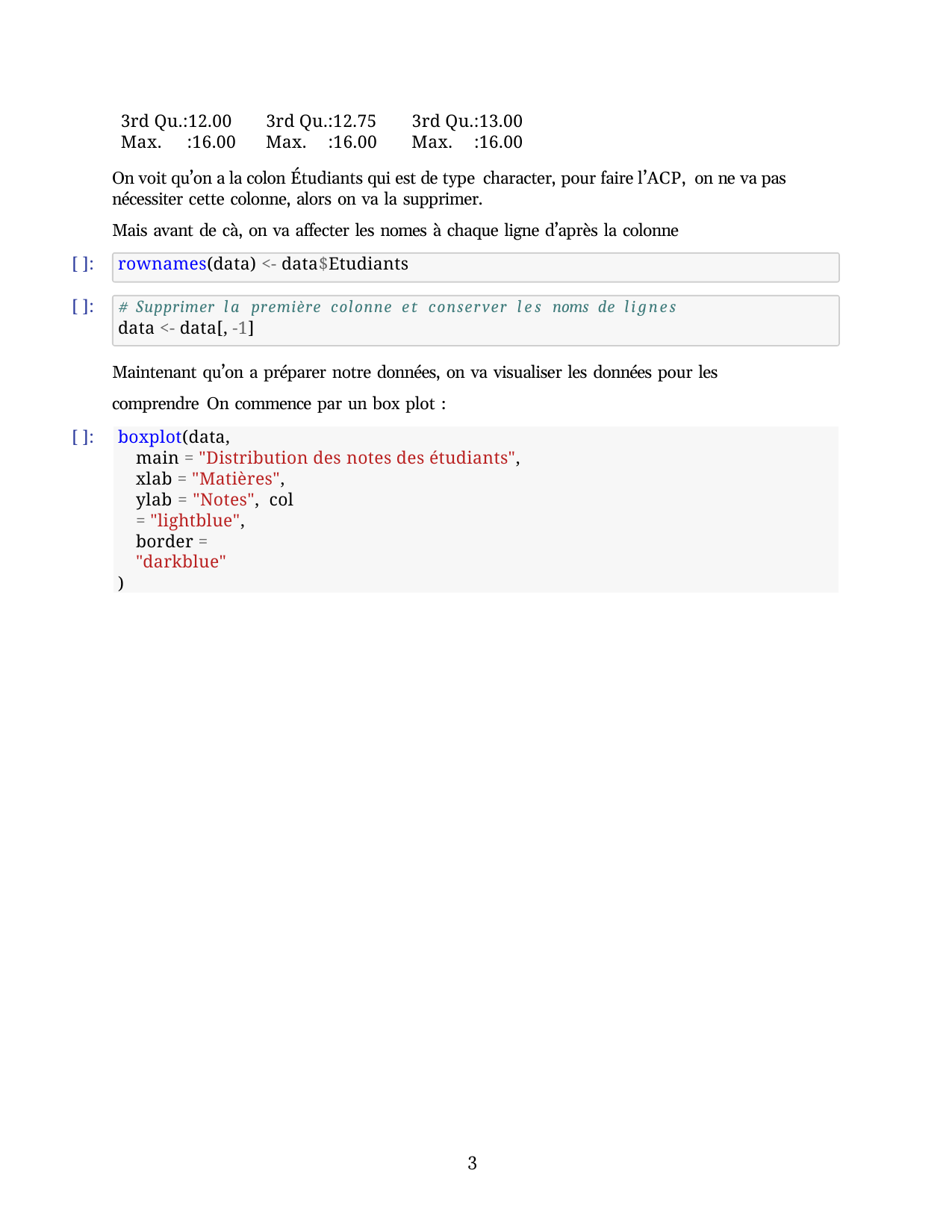

| 3rd Qu.:12.00 | 3rd Qu.:12.75 | 3rd Qu.:13.00 |
| --- | --- | --- |
| Max. :16.00 | Max. :16.00 | Max. :16.00 |
On voit qu’on a la colon Étudiants qui est de type character, pour faire l’ACP, on ne va pas  nécessiter cette colonne, alors on va la supprimer.
Mais avant de cà, on va affecter les nomes à chaque ligne d’après la colonne
[ ]:

rownames(data) <- data$Etudiants
[ ]:

# Supprimer  la première colonne et conserver les noms de  lignes
data <- data[, -1]
Maintenant qu’on a préparer notre données, on va visualiser les données pour les comprendre  On commence par un box plot :
[ ]:
boxplot(data,
main = "Distribution des notes des étudiants",  xlab = "Matières",
ylab = "Notes",  col = "lightblue",
border = "darkblue"
)
3